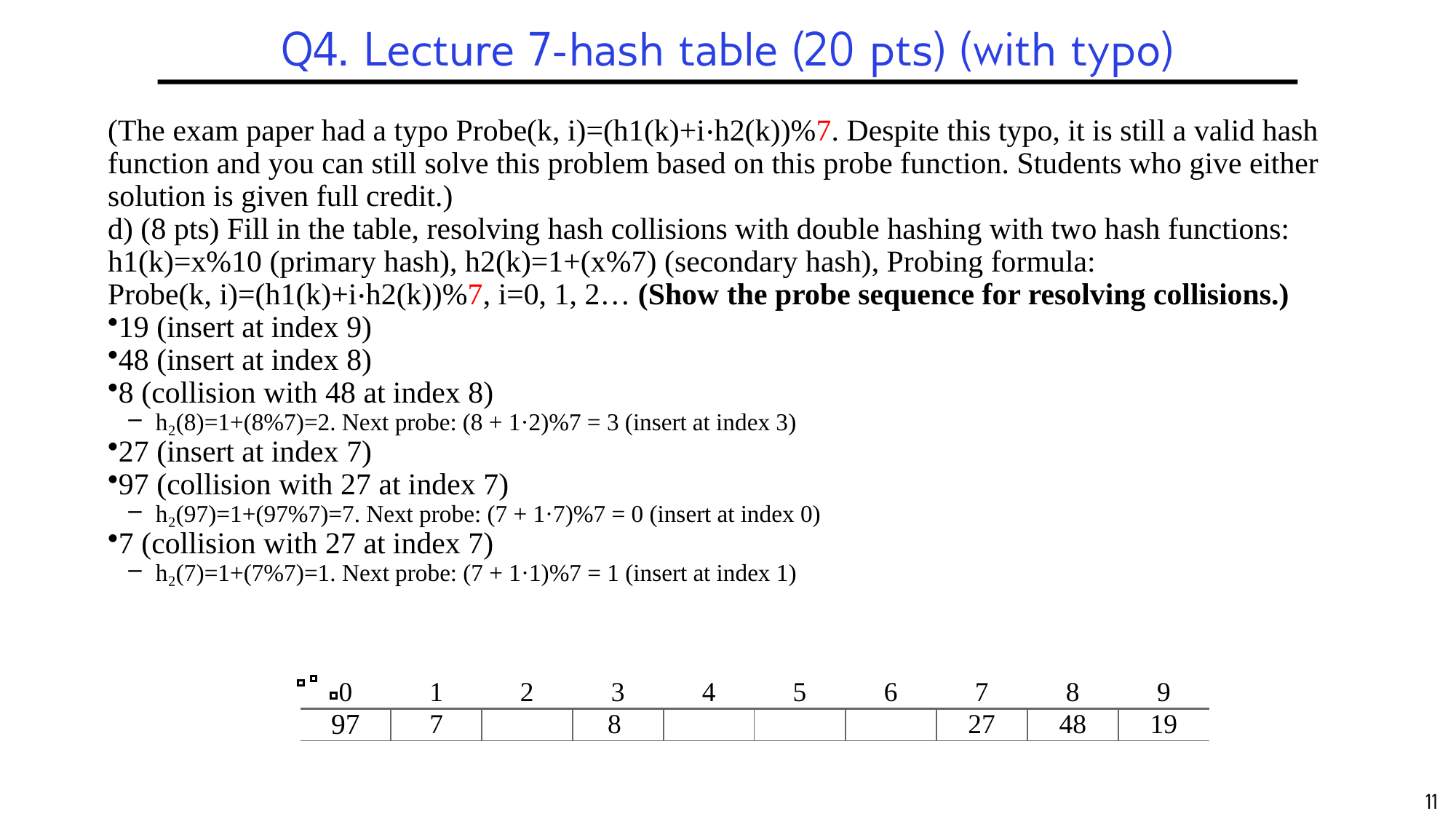

# Q4. Lecture 7-hash table (20 pts) (with typo)
(The exam paper had a typo Probe(k, i)=(h1(k)+i⋅h2(k))%7. Despite this typo, it is still a valid hash function and you can still solve this problem based on this probe function. Students who give either solution is given full credit.)
d) (8 pts) Fill in the table, resolving hash collisions with double hashing with two hash functions:
h1(k)=x%10 (primary hash), h2(k)=1+(x%7) (secondary hash), Probing formula:
Probe(k, i)=(h1(k)+i⋅h2(k))%7, i=0, 1, 2… (Show the probe sequence for resolving collisions.)
19 (insert at index 9)
48 (insert at index 8)
8 (collision with 48 at index 8)
h₂(8)=1+(8%7)=2. Next probe: (8 + 1·2)%7 = 3 (insert at index 3)
27 (insert at index 7)
97 (collision with 27 at index 7)
h₂(97)=1+(97%7)=7. Next probe: (7 + 1·7)%7 = 0 (insert at index 0)
7 (collision with 27 at index 7)
h₂(7)=1+(7%7)=1. Next probe: (7 + 1·1)%7 = 1 (insert at index 1)

| 0 | 1 | 2 | 3 | 4 | 5 | 6 | 7 | 8 | 9 |
| --- | --- | --- | --- | --- | --- | --- | --- | --- | --- |
| 97 | 7 |  | 8 |  |  |  | 27 | 48 | 19 |